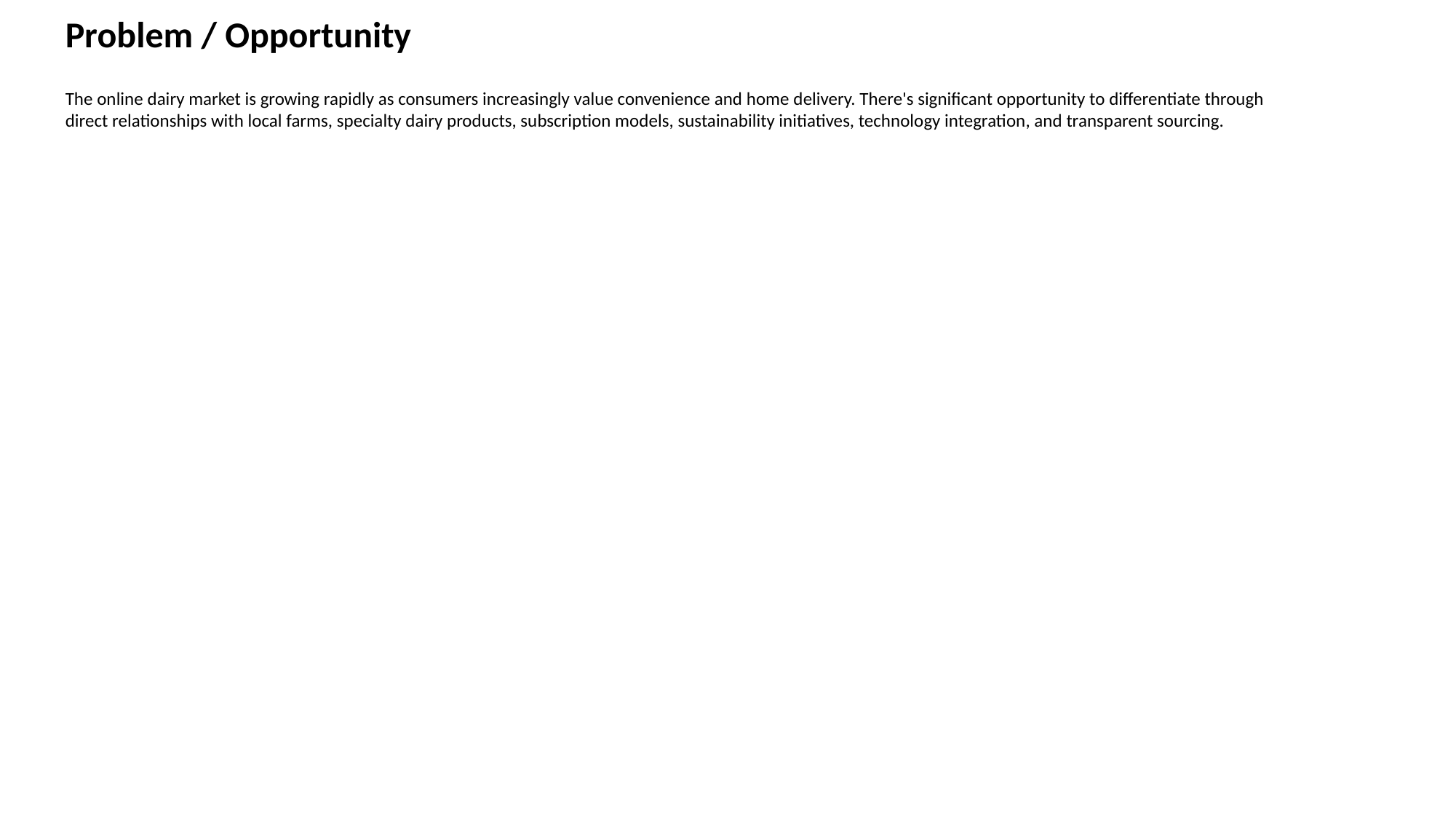

Problem / Opportunity
The online dairy market is growing rapidly as consumers increasingly value convenience and home delivery. There's significant opportunity to differentiate through direct relationships with local farms, specialty dairy products, subscription models, sustainability initiatives, technology integration, and transparent sourcing.